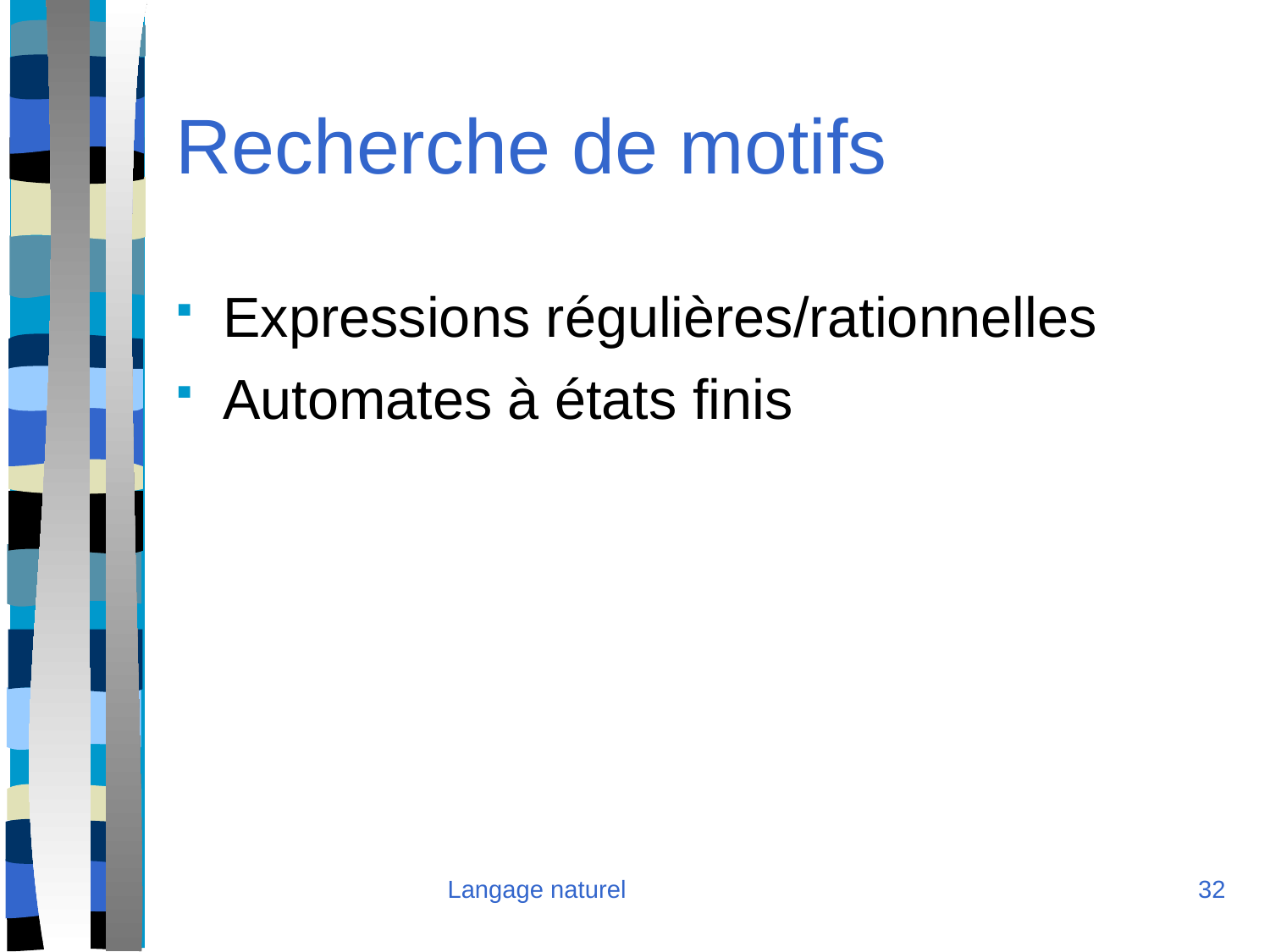

Recherche de motifs
Expressions régulières/rationnelles
Automates à états finis

Langage naturel
32